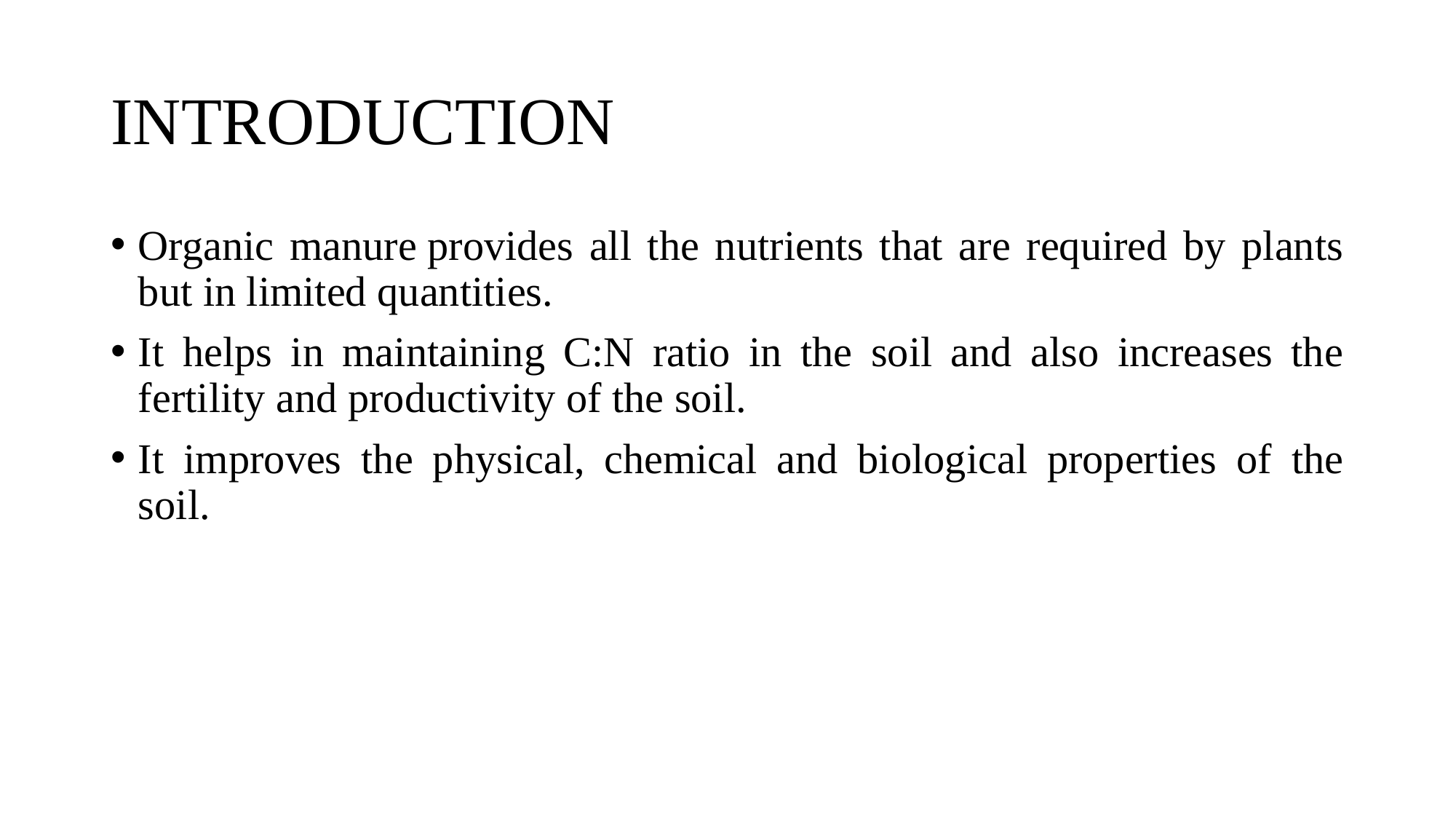

# INTRODUCTION
Organic manure provides all the nutrients that are required by plants but in limited quantities.
It helps in maintaining C:N ratio in the soil and also increases the fertility and productivity of the soil.
It improves the physical, chemical and biological properties of the soil.